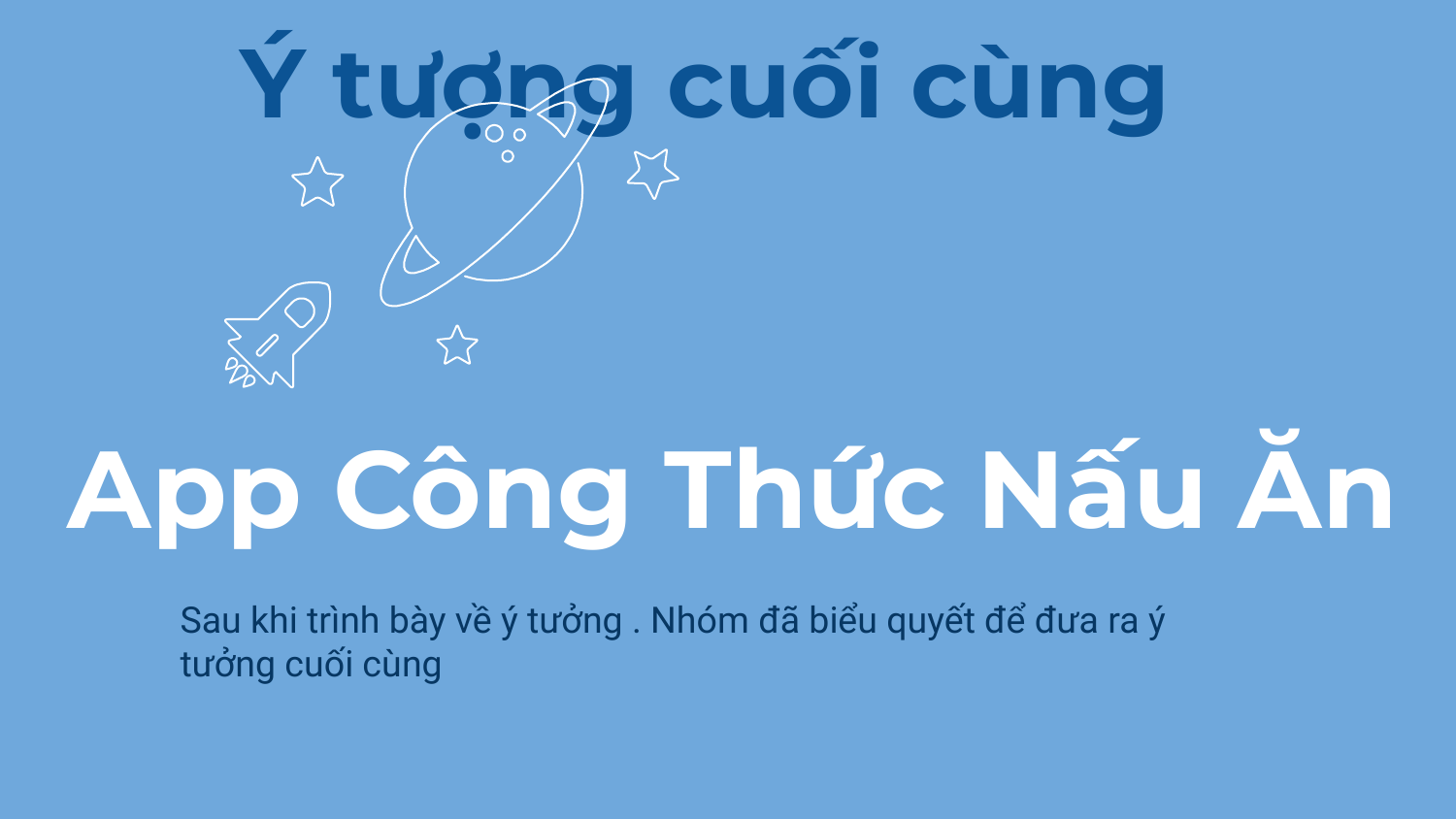

Ý tượng cuối cùng

App Công Thức Nấu Ăn
Sau khi trình bày về ý tưởng . Nhóm đã biểu quyết để đưa ra ý tưởng cuối cùng